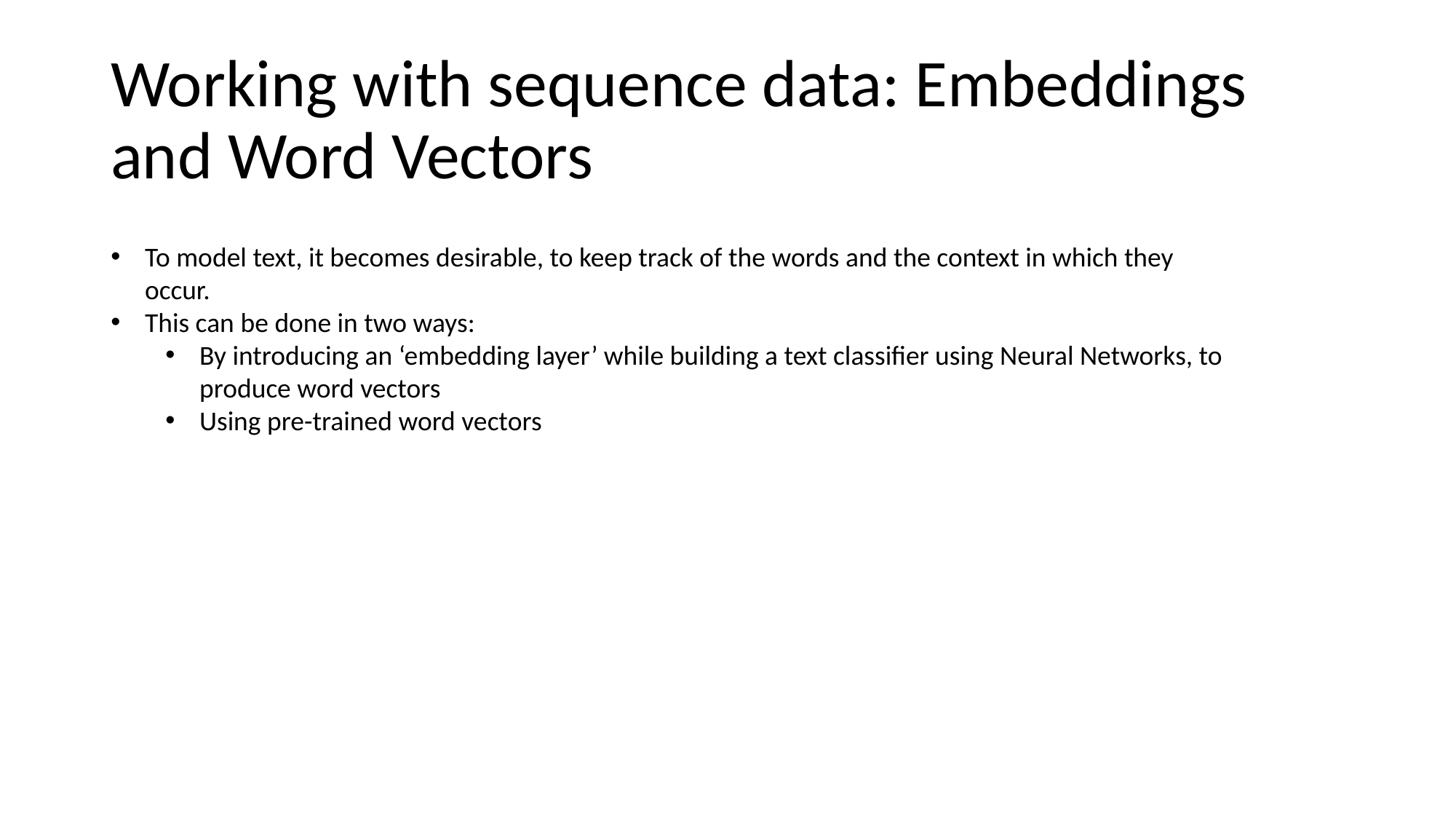

Working with sequence data: Embeddings and Word Vectors
To model text, it becomes desirable, to keep track of the words and the context in which they occur.
This can be done in two ways:
By introducing an ‘embedding layer’ while building a text classifier using Neural Networks, to produce word vectors
Using pre-trained word vectors